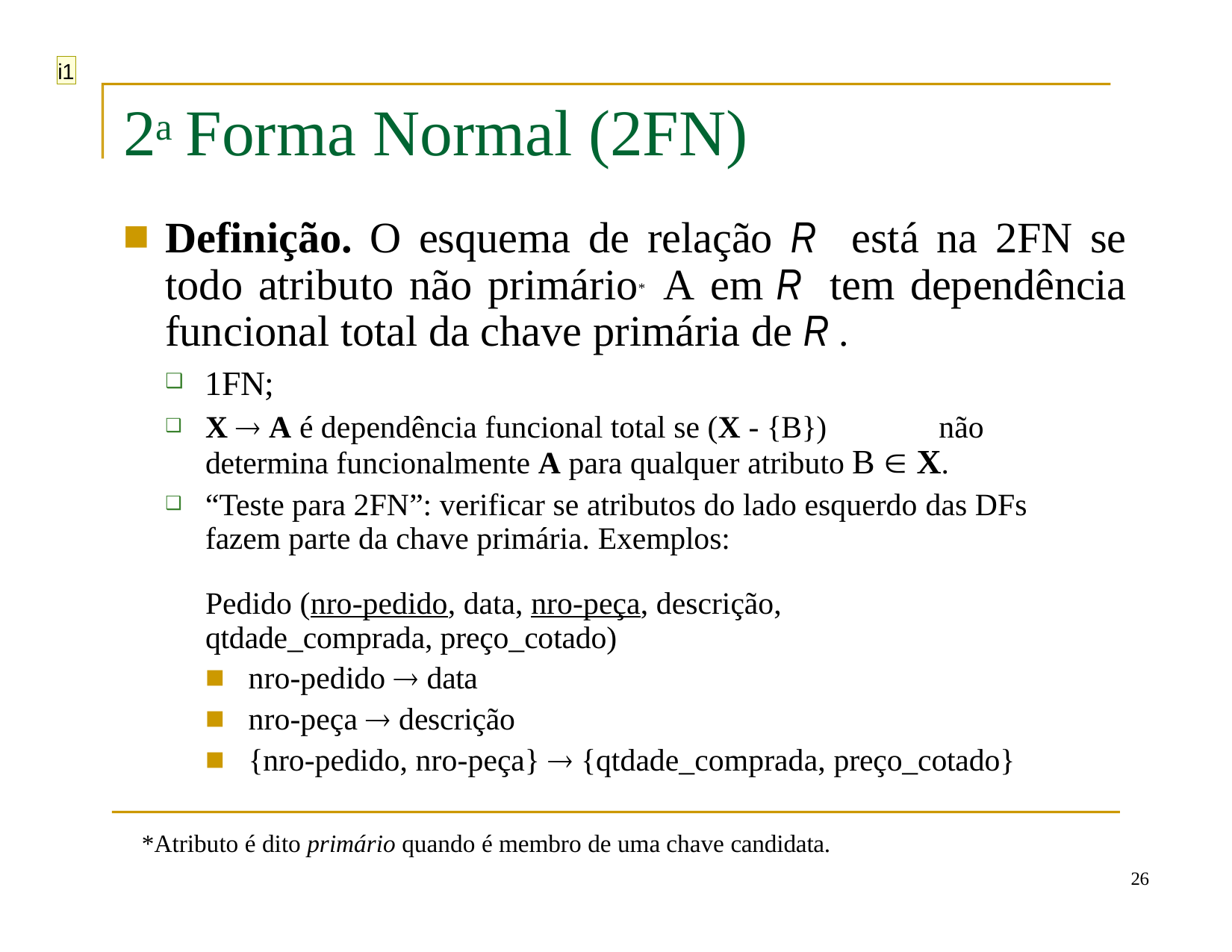

i1
# 2a Forma Normal (2FN)
Definição. O esquema de relação R  está na 2FN se todo atributo não primário*  A em R  tem dependência funcional total da chave primária de R .
1FN;
X → A é dependência funcional total se (X - {B})	não determina funcionalmente A para qualquer atributo B ∈ X.
“Teste para 2FN”: verificar se atributos do lado esquerdo das DFs fazem parte da chave primária. Exemplos:
Pedido (nro-pedido, data, nro-peça, descrição, qtdade_comprada, preço_cotado)
nro-pedido → data
nro-peça → descrição
{nro-pedido, nro-peça} → {qtdade_comprada, preço_cotado}

*Atributo é dito primário quando é membro de uma chave candidata.

26